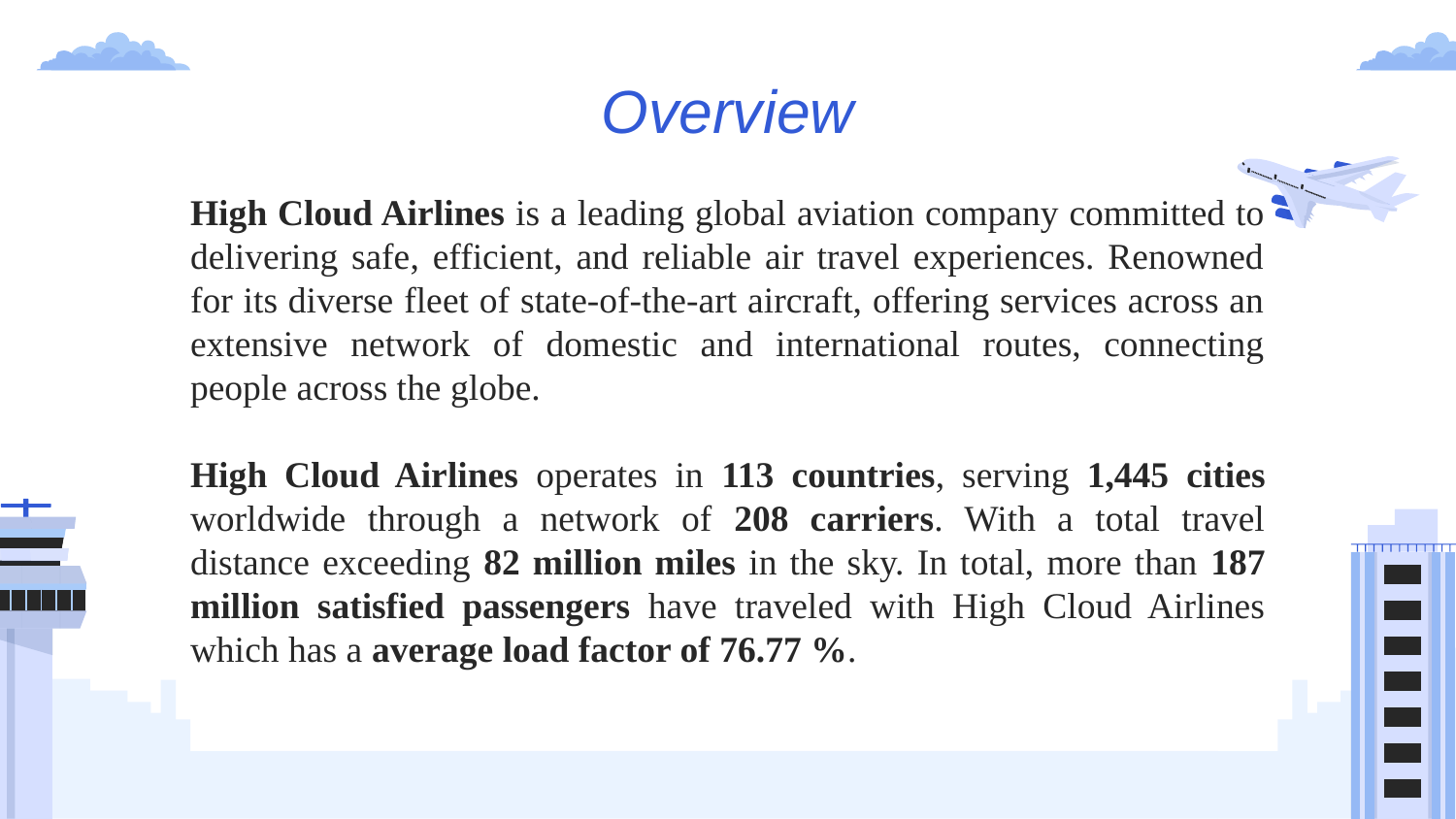

# Overview

High Cloud Airlines is a leading global aviation company committed to delivering safe, efficient, and reliable air travel experiences. Renowned for its diverse fleet of state-of-the-art aircraft, offering services across an extensive network of domestic and international routes, connecting people across the globe.

High Cloud Airlines operates in 113 countries, serving 1,445 cities worldwide through a network of 208 carriers. With a total travel distance exceeding 82 million miles in the sky. In total, more than 187 million satisfied passengers have traveled with High Cloud Airlines which has a average load factor of 76.77 %.